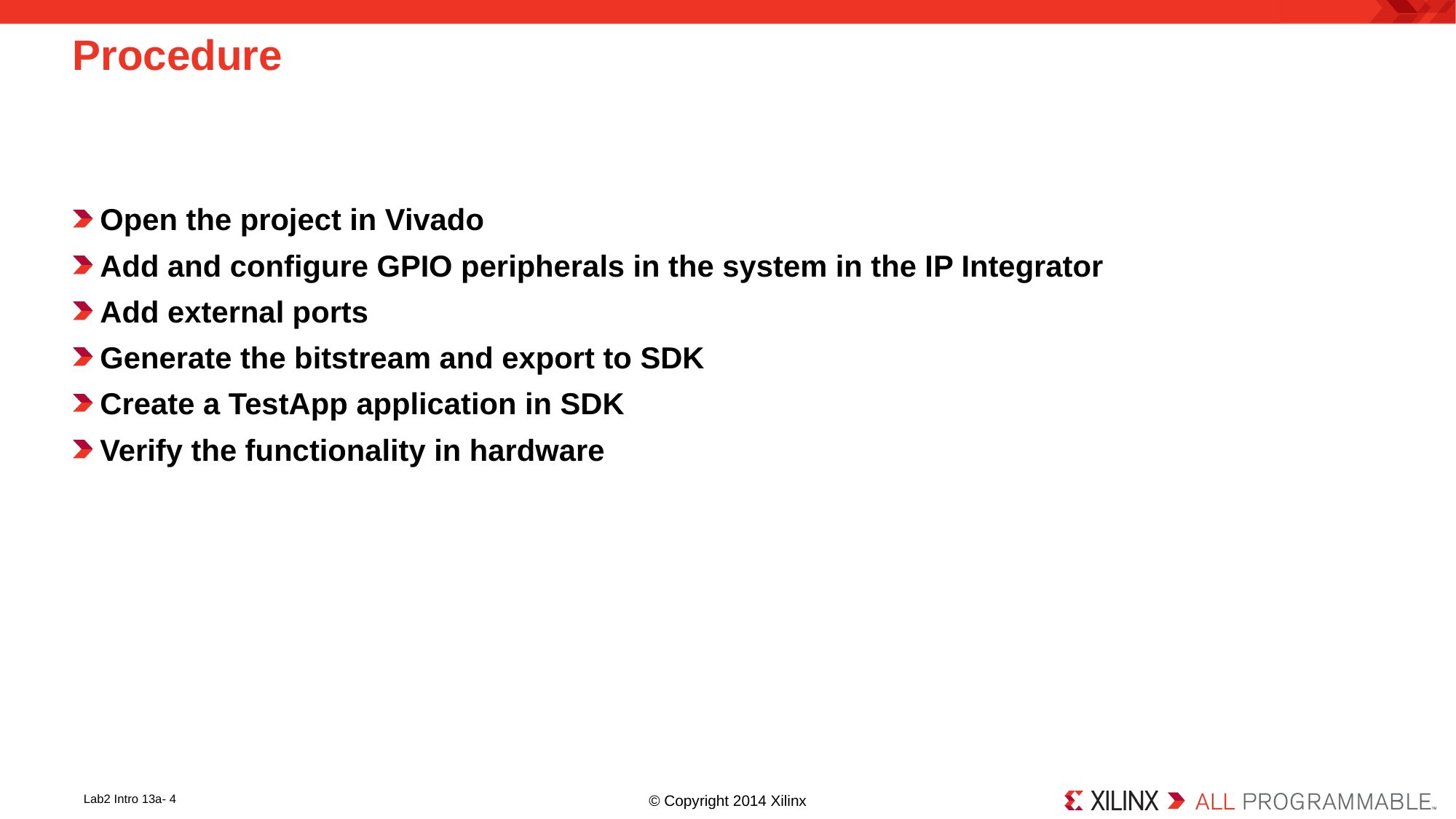

# Procedure
Open the project in Vivado
Add and configure GPIO peripherals in the system in the IP Integrator
Add external ports
Generate the bitstream and export to SDK
Create a TestApp application in SDK
Verify the functionality in hardware
Lab2 Intro 13a- 4
© Copyright 2014 Xilinx